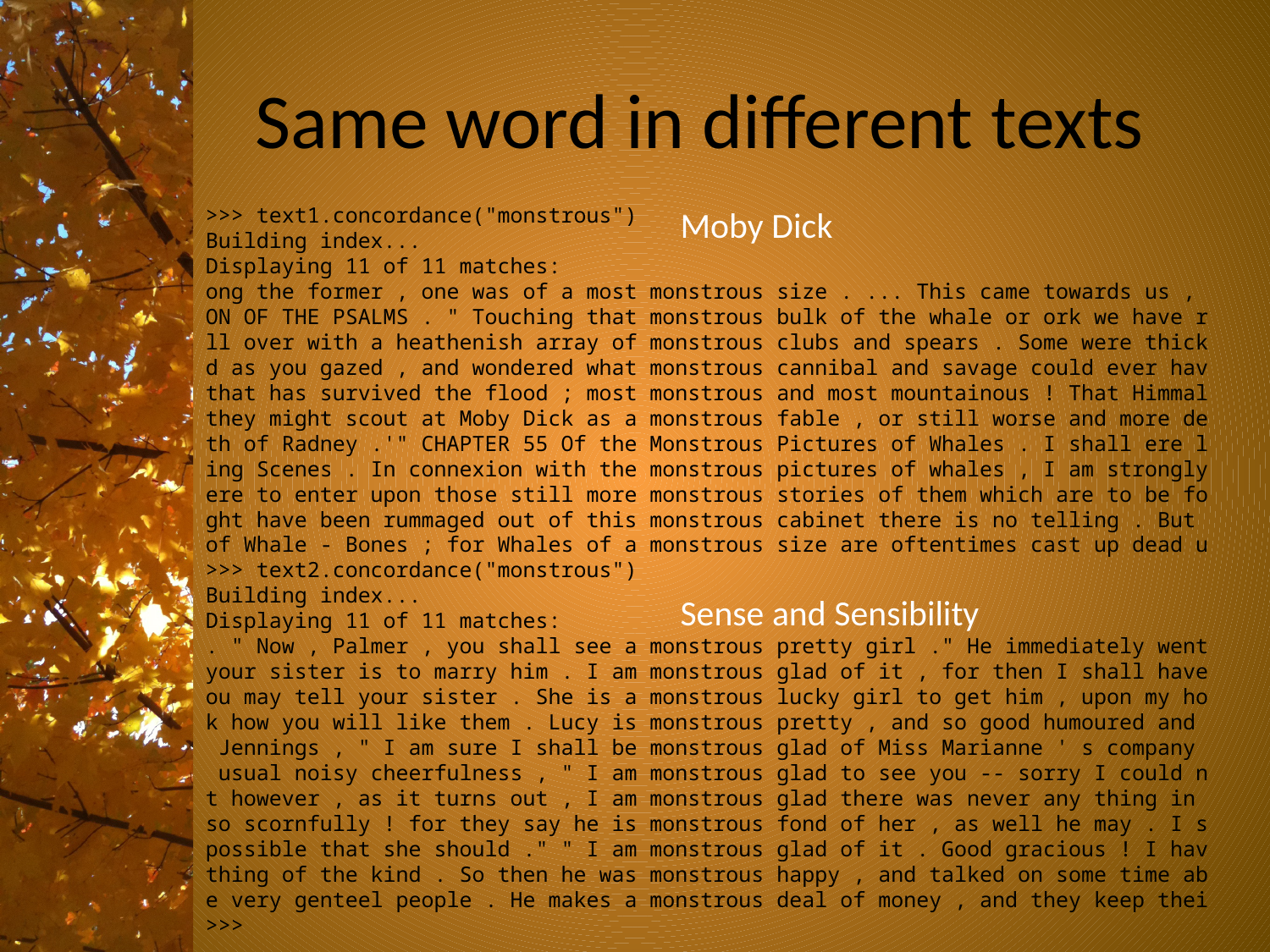

# Same word in different texts
>>> text1.concordance("monstrous")
Building index...
Displaying 11 of 11 matches:
ong the former , one was of a most monstrous size . ... This came towards us ,
ON OF THE PSALMS . " Touching that monstrous bulk of the whale or ork we have r
ll over with a heathenish array of monstrous clubs and spears . Some were thick
d as you gazed , and wondered what monstrous cannibal and savage could ever hav
that has survived the flood ; most monstrous and most mountainous ! That Himmal
they might scout at Moby Dick as a monstrous fable , or still worse and more de
th of Radney .'" CHAPTER 55 Of the Monstrous Pictures of Whales . I shall ere l
ing Scenes . In connexion with the monstrous pictures of whales , I am strongly
ere to enter upon those still more monstrous stories of them which are to be fo
ght have been rummaged out of this monstrous cabinet there is no telling . But
of Whale - Bones ; for Whales of a monstrous size are oftentimes cast up dead u
>>> text2.concordance("monstrous")
Building index...
Displaying 11 of 11 matches:
. " Now , Palmer , you shall see a monstrous pretty girl ." He immediately went
your sister is to marry him . I am monstrous glad of it , for then I shall have
ou may tell your sister . She is a monstrous lucky girl to get him , upon my ho
k how you will like them . Lucy is monstrous pretty , and so good humoured and
 Jennings , " I am sure I shall be monstrous glad of Miss Marianne ' s company
 usual noisy cheerfulness , " I am monstrous glad to see you -- sorry I could n
t however , as it turns out , I am monstrous glad there was never any thing in
so scornfully ! for they say he is monstrous fond of her , as well he may . I s
possible that she should ." " I am monstrous glad of it . Good gracious ! I hav
thing of the kind . So then he was monstrous happy , and talked on some time ab
e very genteel people . He makes a monstrous deal of money , and they keep thei
>>>
Moby Dick
Sense and Sensibility